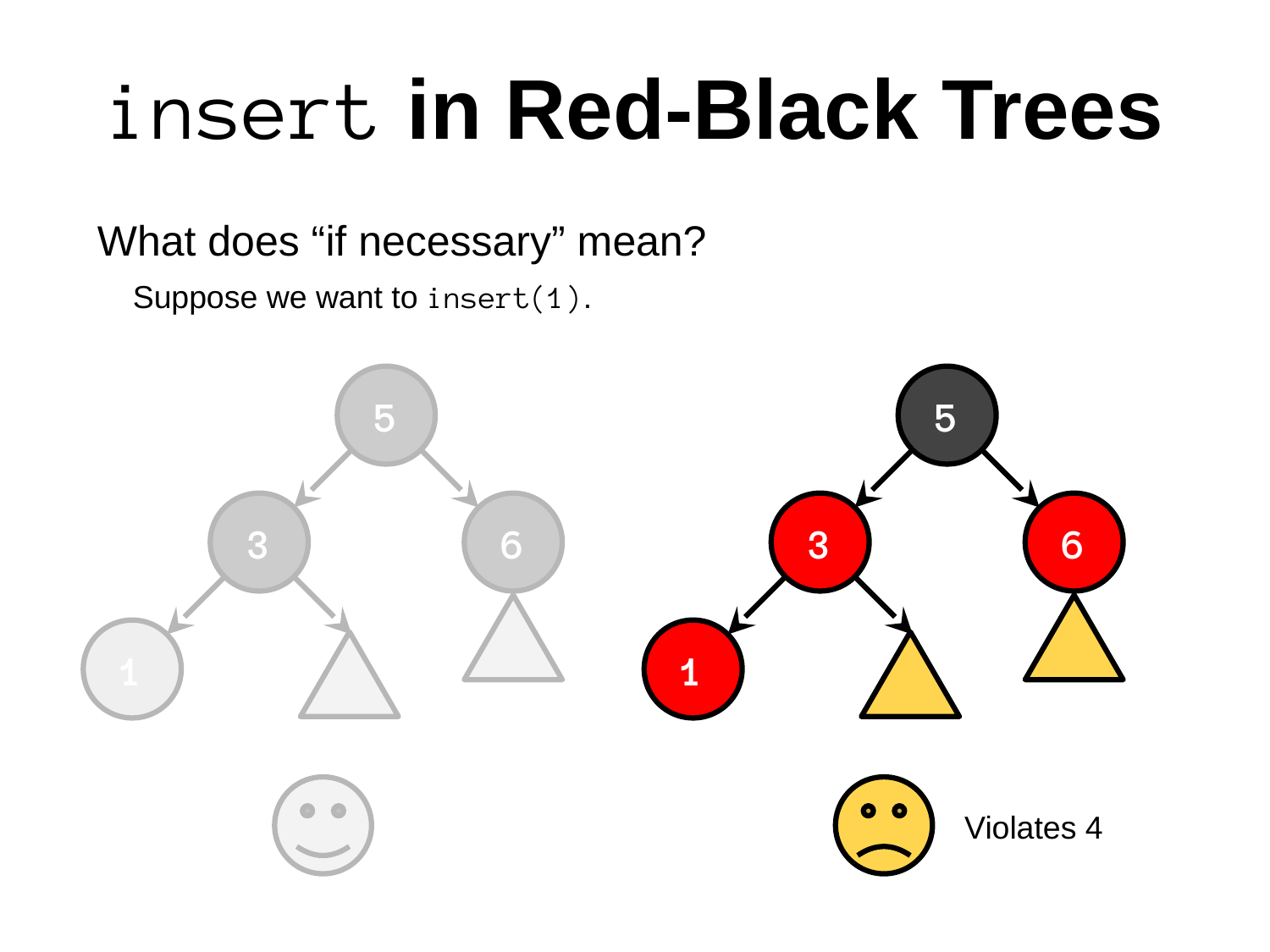

insert in Red-Black Trees
What does “if necessary” mean?

    Suppose we want to insert(1).
5
5
3
6
3
6

1
1

Violates 4